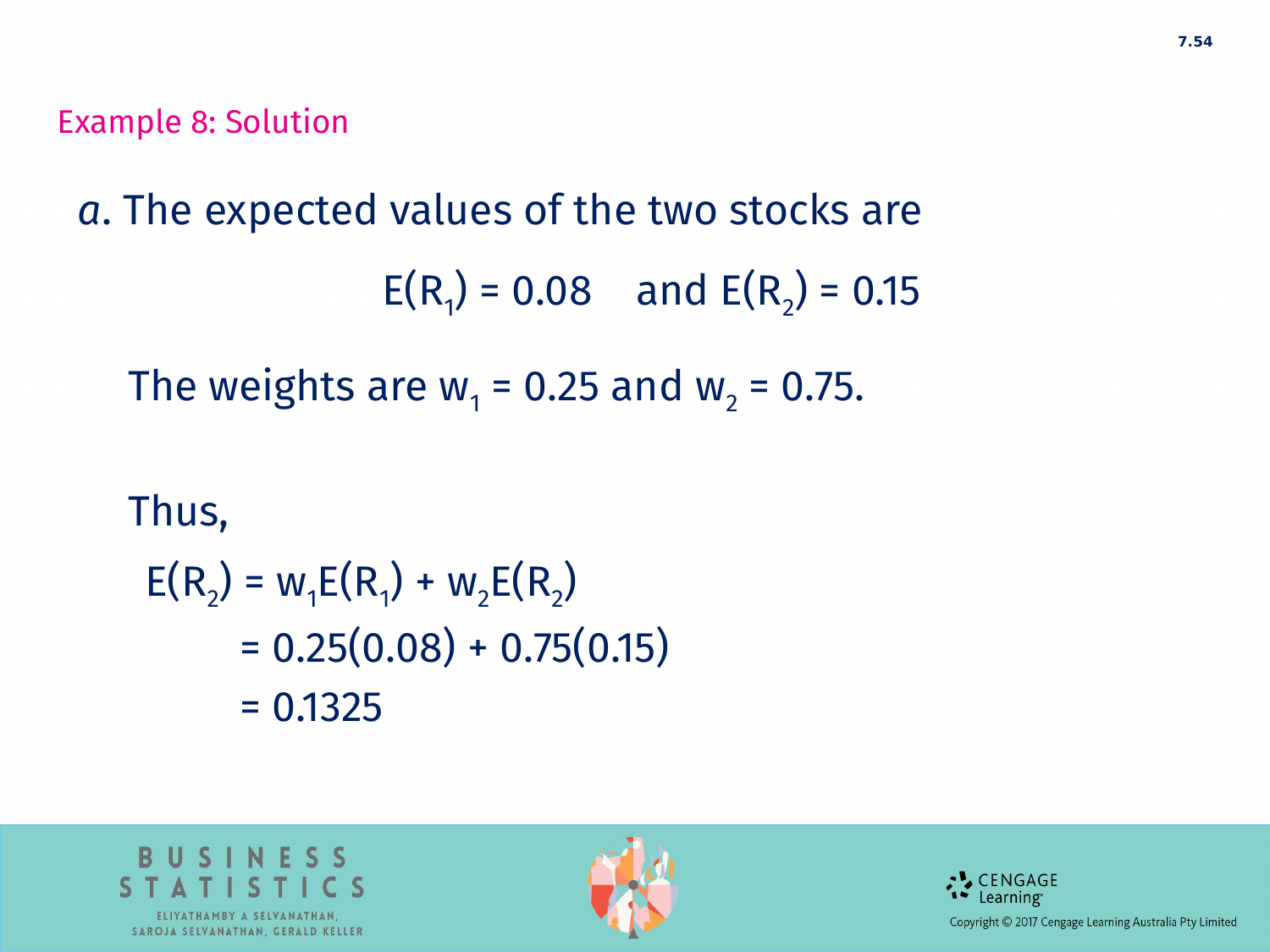

7.54
0
Example 8: Solution
a. The expected values of the two stocks are
			E(R1) = 0.08	and E(R2) = 0.15

	The weights are w1 = 0.25 and w2 = 0.75.

	Thus,
      E(R2) = w1E(R1) + w2E(R2)
	          = 0.25(0.08) + 0.75(0.15)
	          = 0.1325